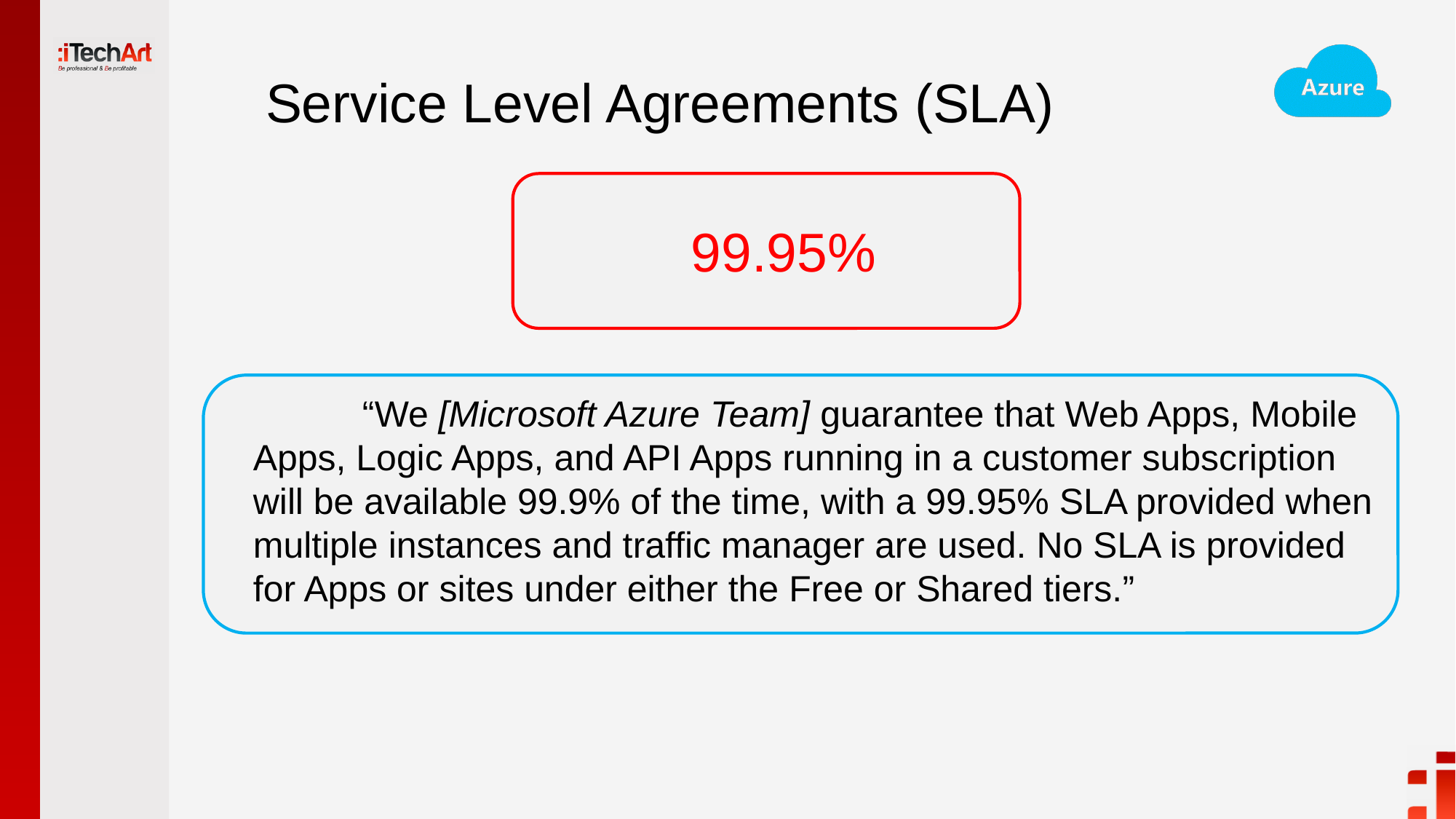

# Service Level Agreements (SLA)

99.95%

	“We [Microsoft Azure Team] guarantee that Web Apps, Mobile Apps, Logic Apps, and API Apps running in a customer subscription will be available 99.9% of the time, with a 99.95% SLA provided when multiple instances and traffic manager are used. No SLA is provided for Apps or sites under either the Free or Shared tiers.”